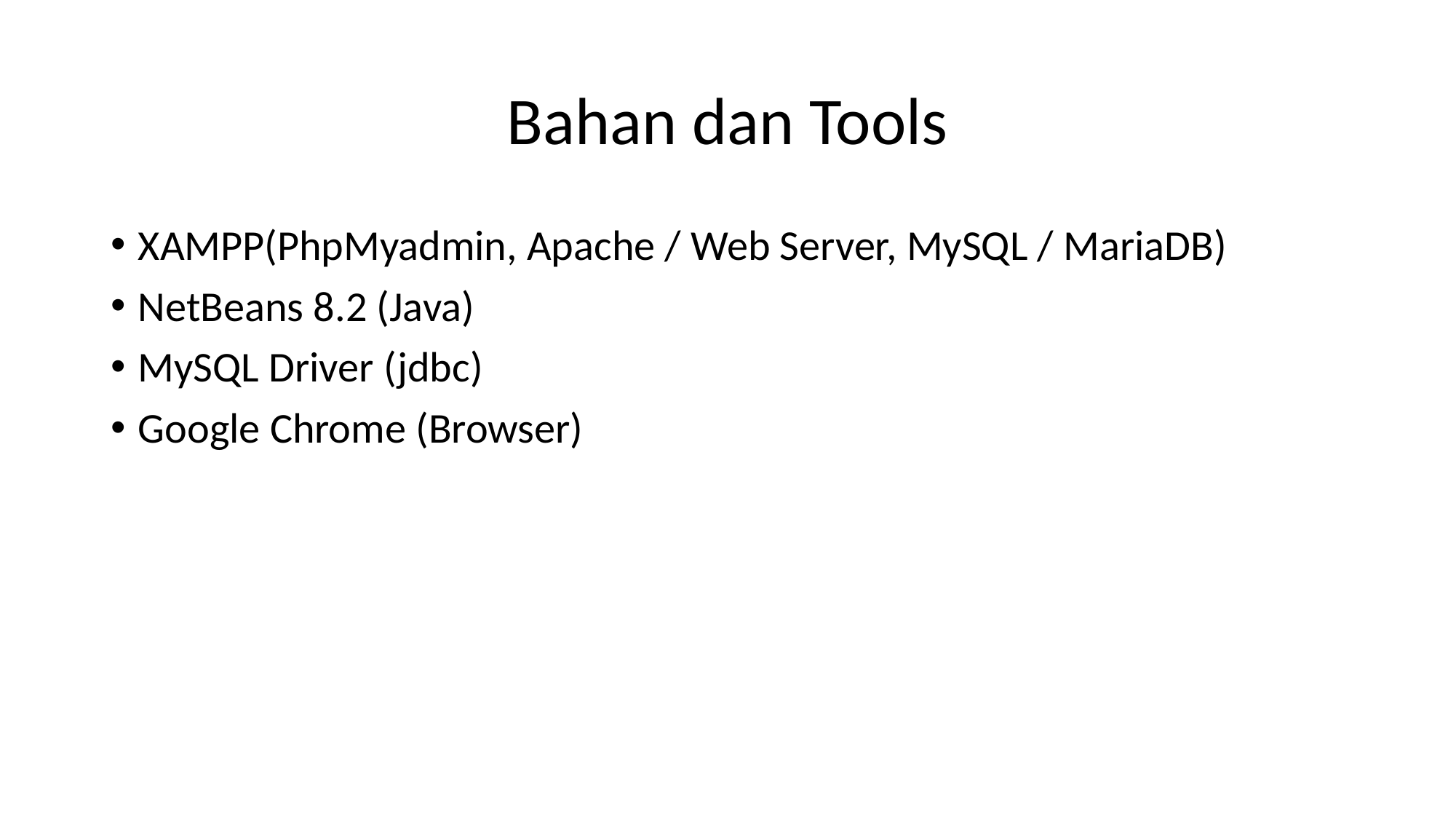

# Bahan dan Tools
XAMPP(PhpMyadmin, Apache / Web Server, MySQL / MariaDB)
NetBeans 8.2 (Java)
MySQL Driver (jdbc)
Google Chrome (Browser)